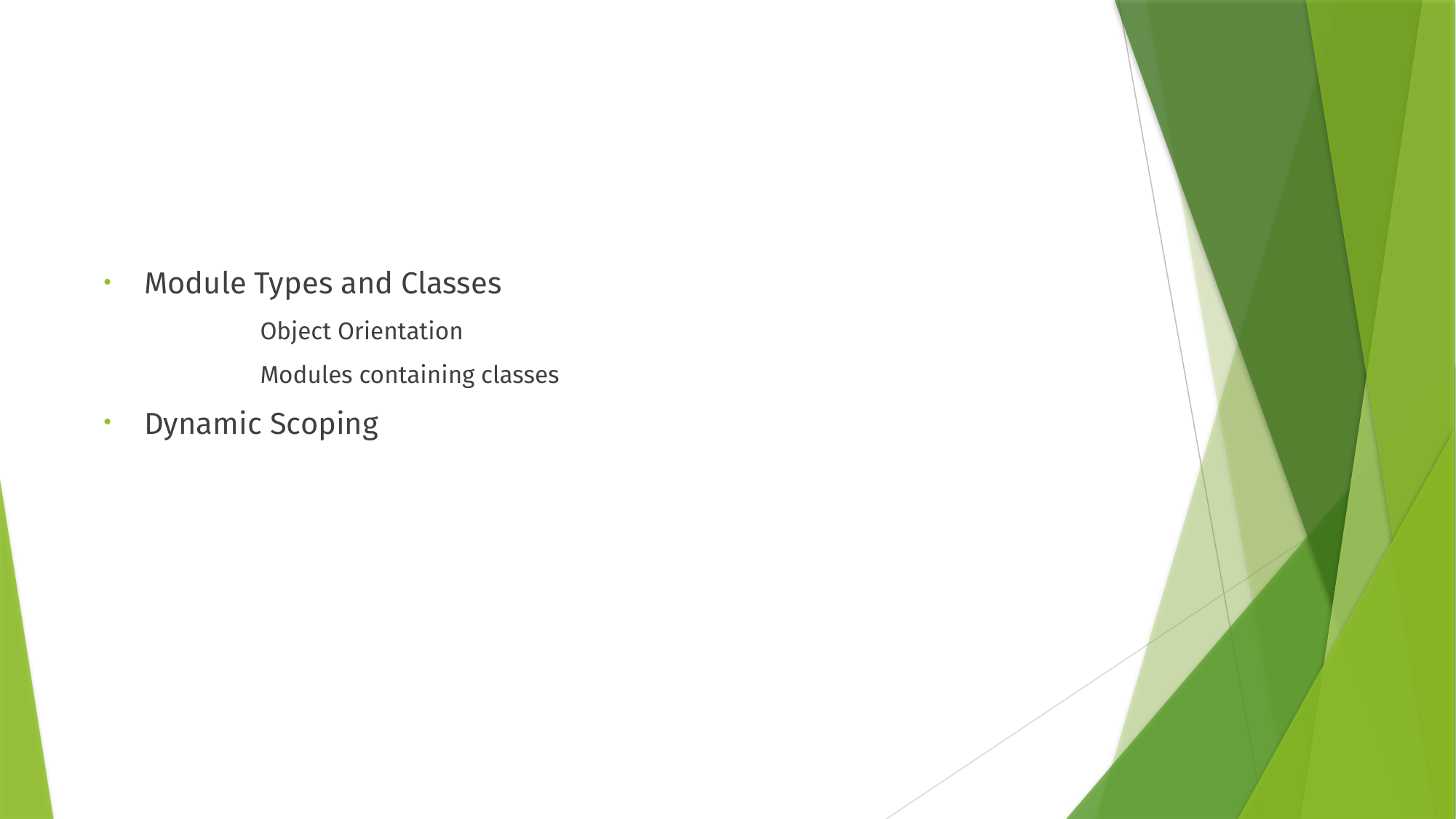

#
Module Types and Classes
	Object Orientation
	Modules containing classes
Dynamic Scoping